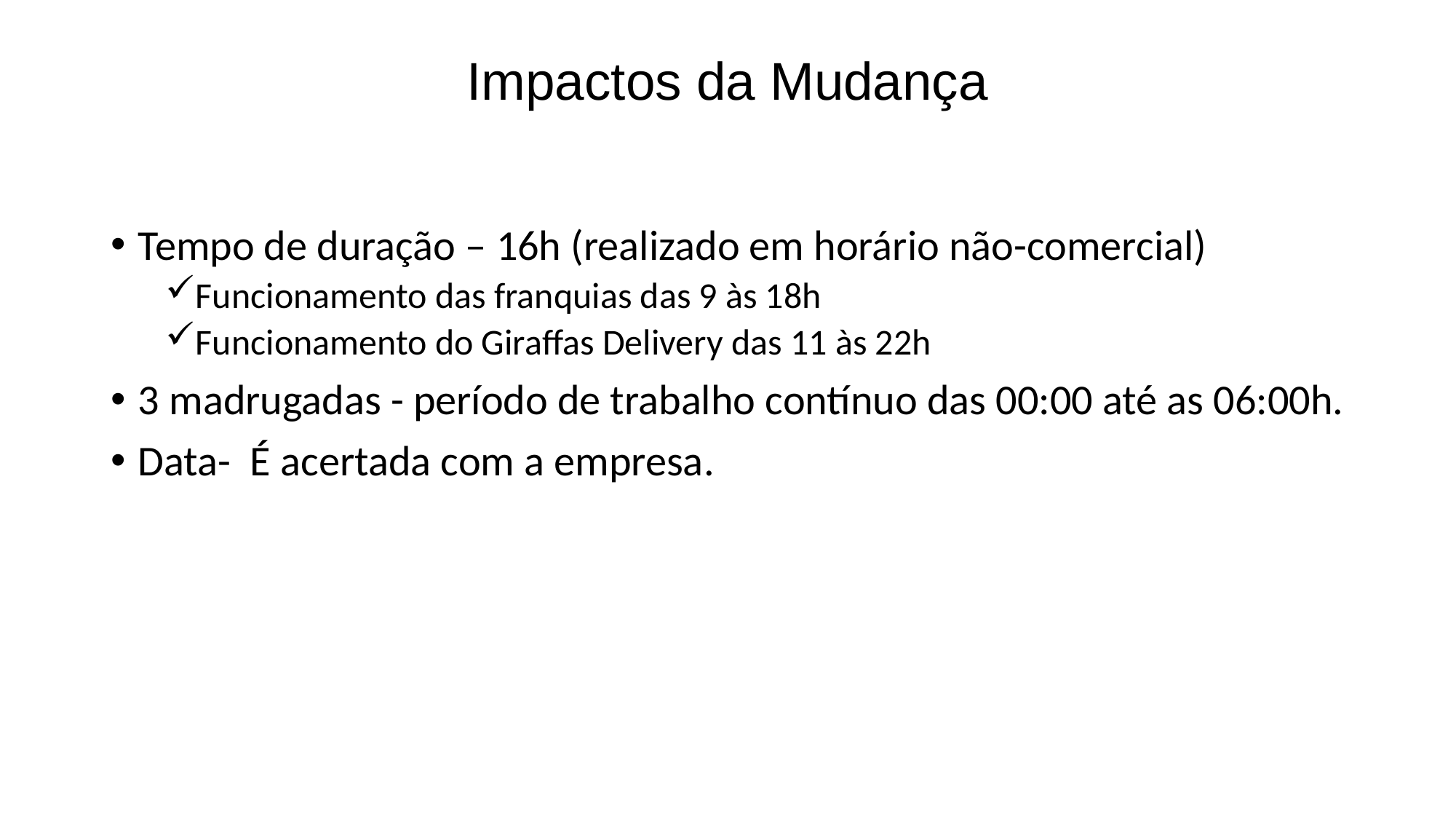

# Impactos da Mudança
Tempo de duração – 16h (realizado em horário não-comercial)
Funcionamento das franquias das 9 às 18h
Funcionamento do Giraffas Delivery das 11 às 22h
3 madrugadas - período de trabalho contínuo das 00:00 até as 06:00h.
Data-  É acertada com a empresa.